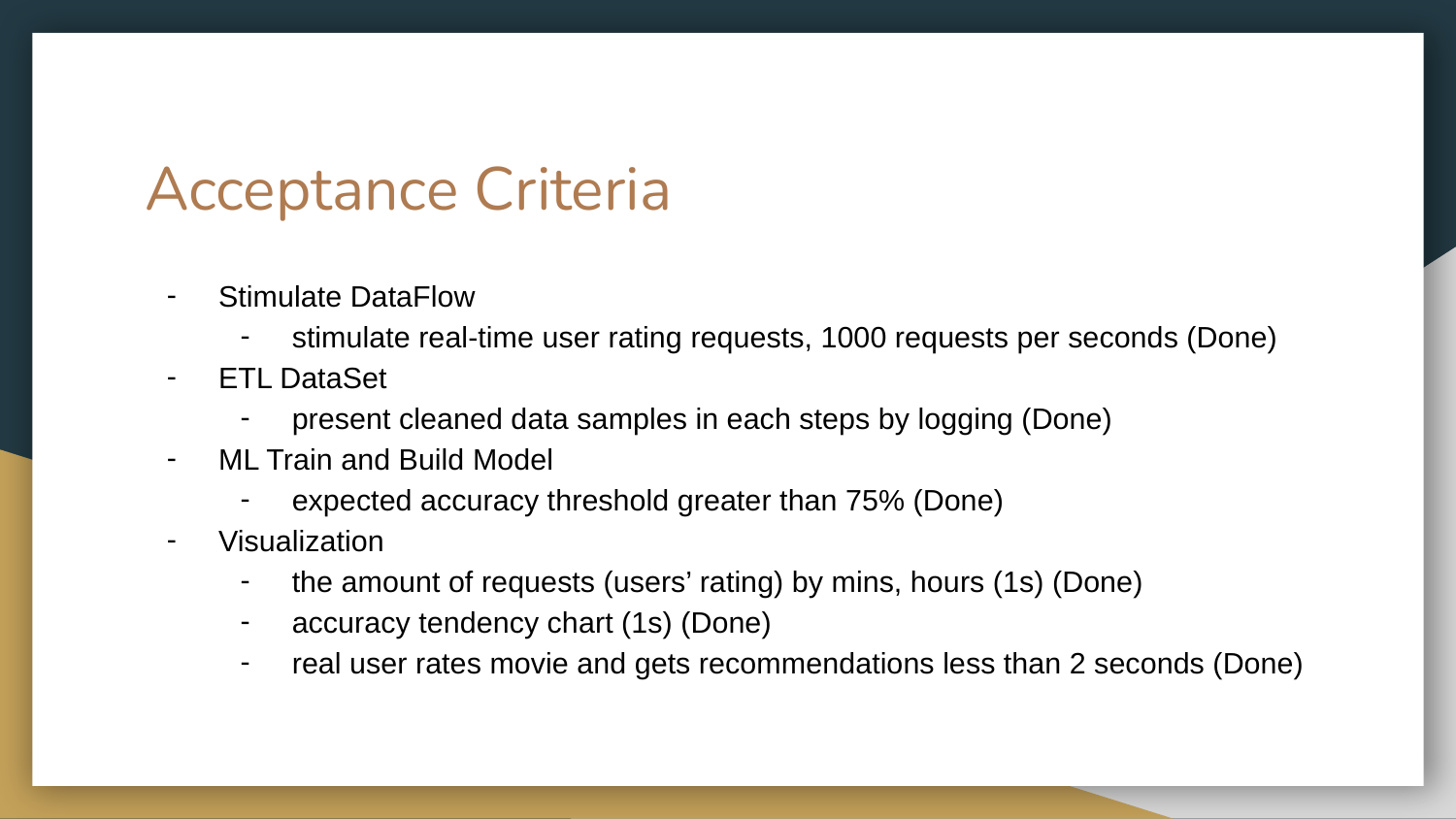

# Acceptance Criteria
Stimulate DataFlow
stimulate real-time user rating requests, 1000 requests per seconds (Done)
ETL DataSet
present cleaned data samples in each steps by logging (Done)
ML Train and Build Model
expected accuracy threshold greater than 75% (Done)
Visualization
the amount of requests (users’ rating) by mins, hours (1s) (Done)
accuracy tendency chart (1s) (Done)
real user rates movie and gets recommendations less than 2 seconds (Done)